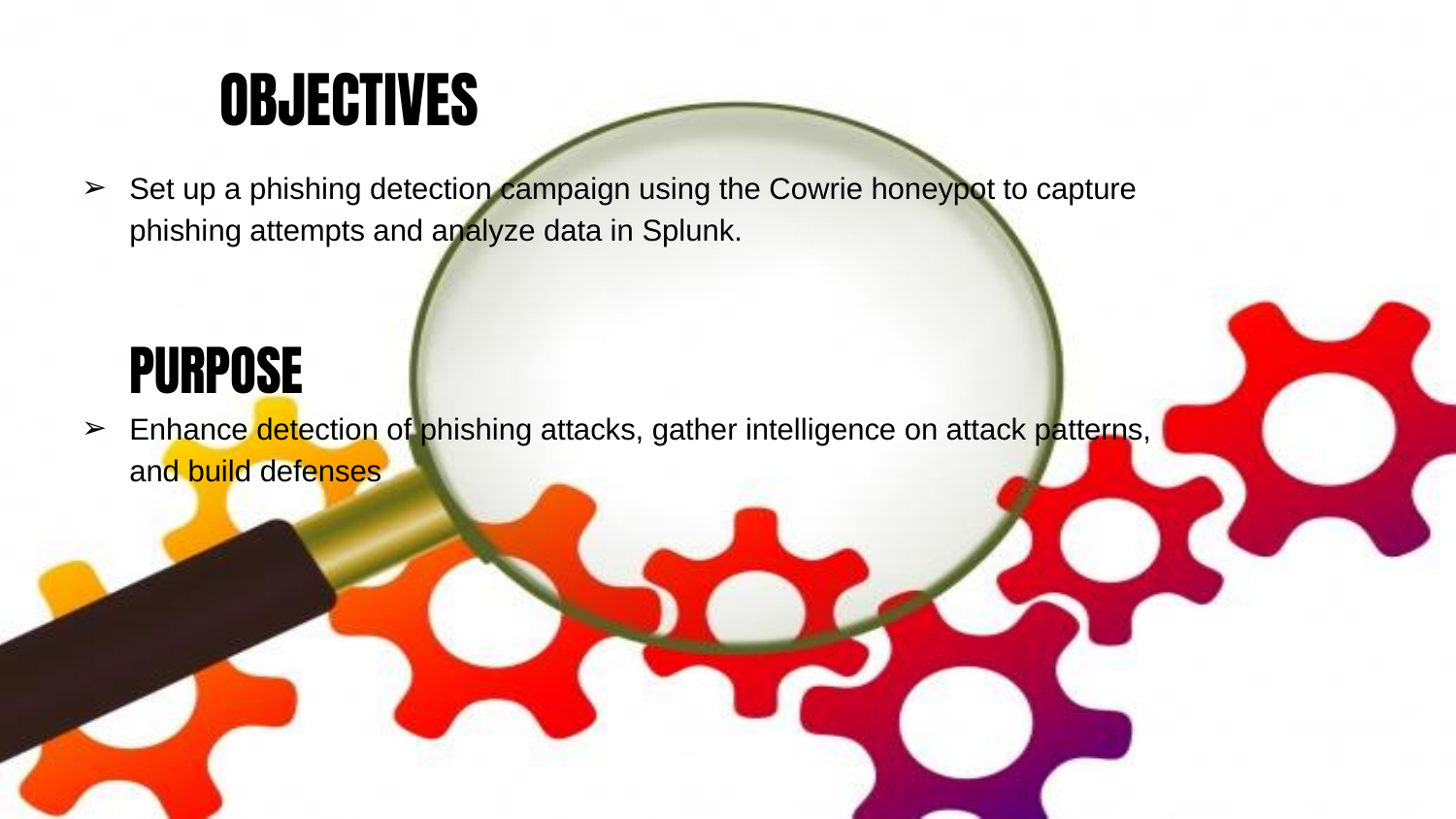

# OBJECTIVES
Set up a phishing detection campaign using the Cowrie honeypot to capture phishing attempts and analyze data in Splunk.

PURPOSE
Enhance detection of phishing attacks, gather intelligence on attack patterns, and build defenses